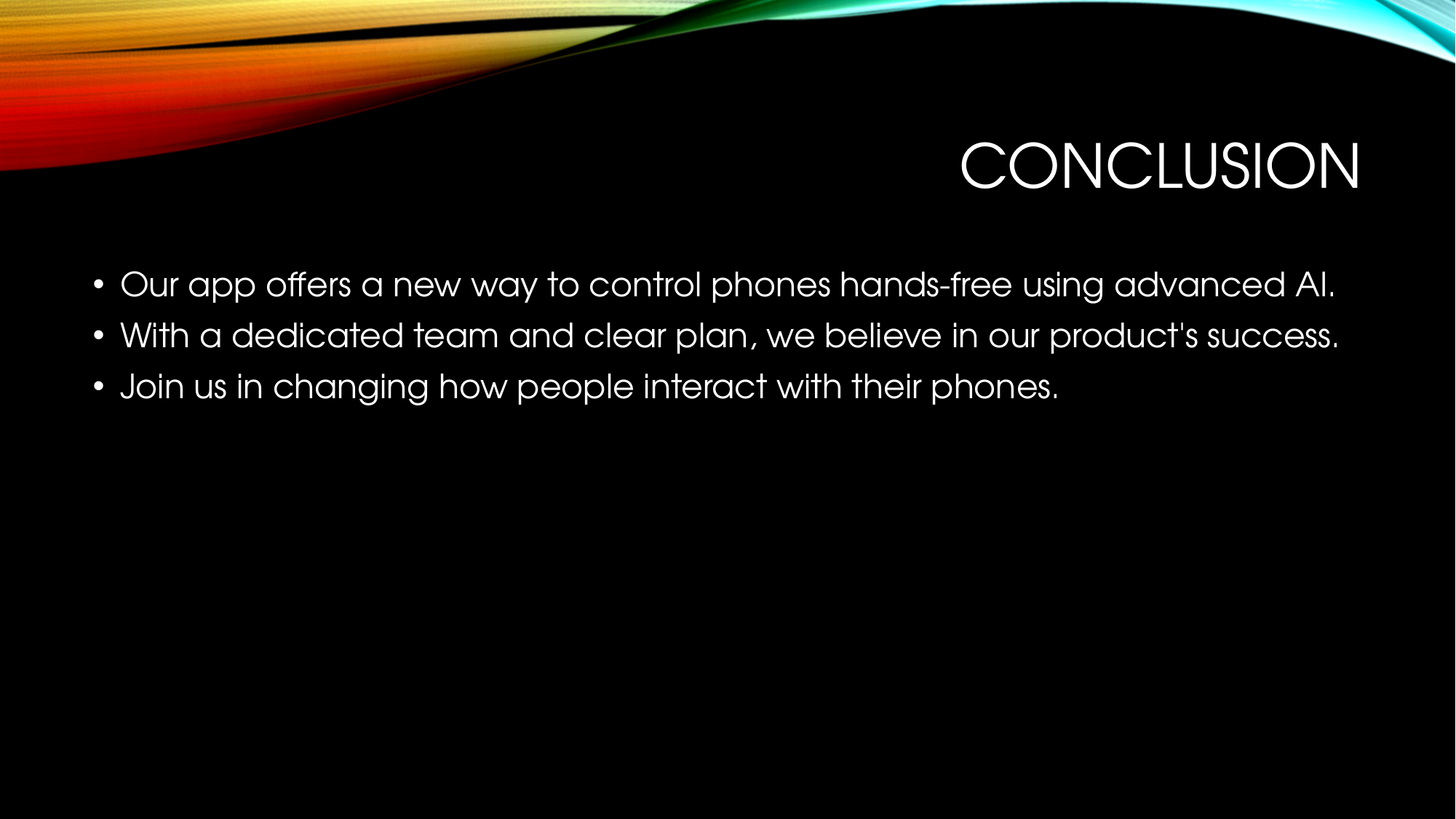

# Conclusion
Our app offers a new way to control phones hands-free using advanced AI.
With a dedicated team and clear plan, we believe in our product's success.
Join us in changing how people interact with their phones.